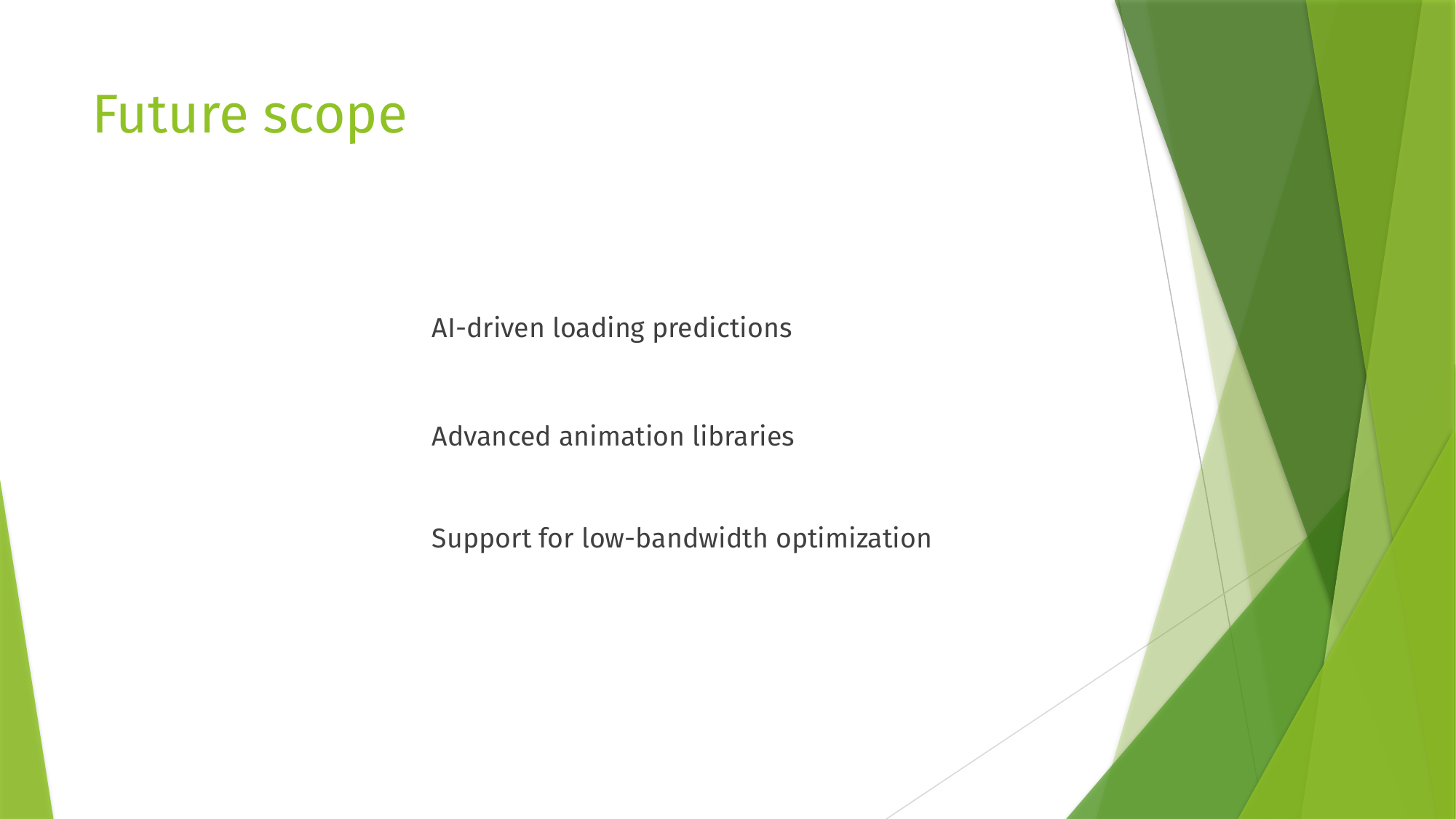

AI-driven loading predictions

Advanced animation libraries

Support for low-bandwidth optimization
# Future scope